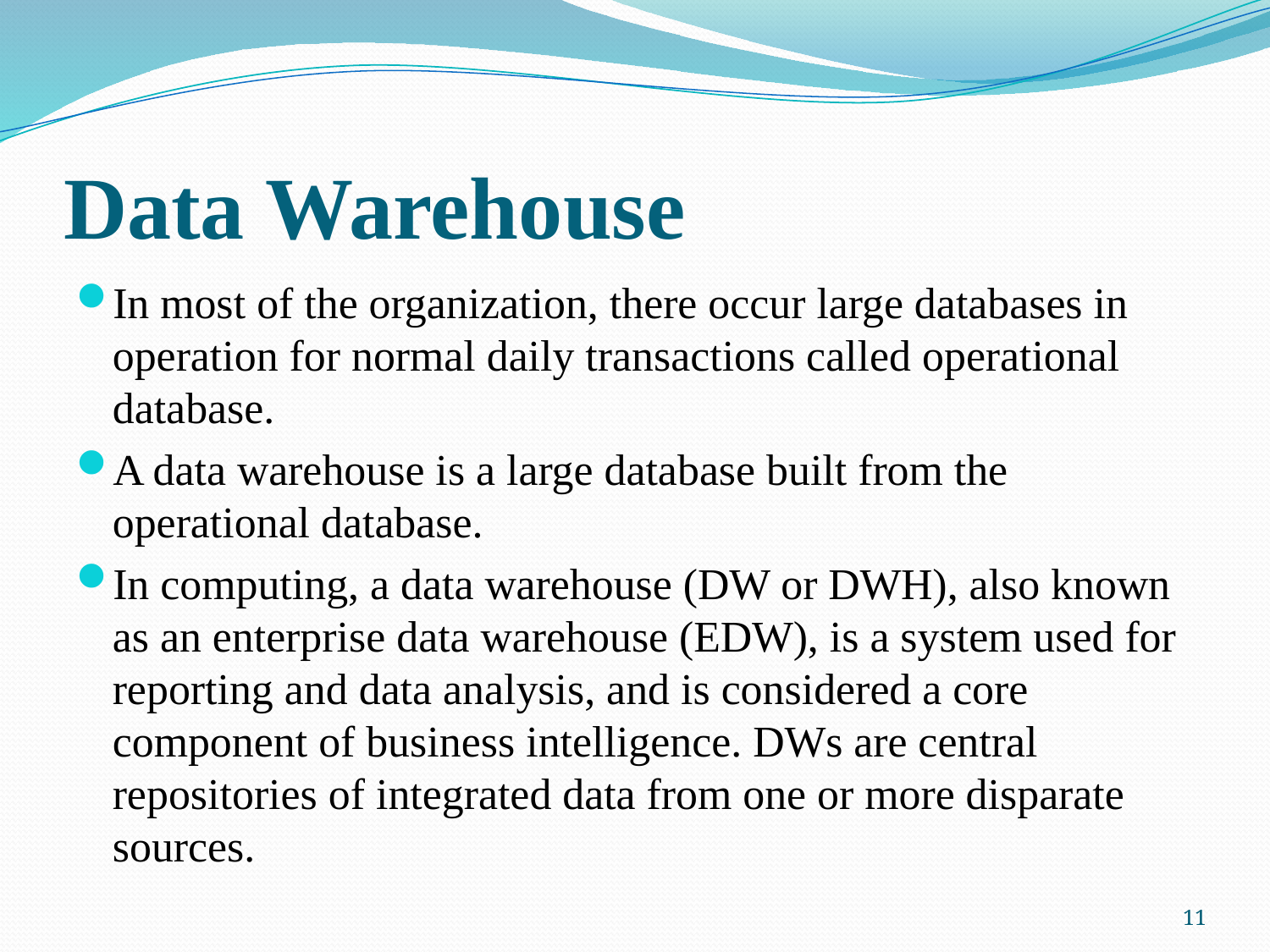

# Data Warehouse
In most of the organization, there occur large databases in operation for normal daily transactions called operational database.
A data warehouse is a large database built from the operational database.
In computing, a data warehouse (DW or DWH), also known as an enterprise data warehouse (EDW), is a system used for reporting and data analysis, and is considered a core component of business intelligence. DWs are central repositories of integrated data from one or more disparate sources.

11